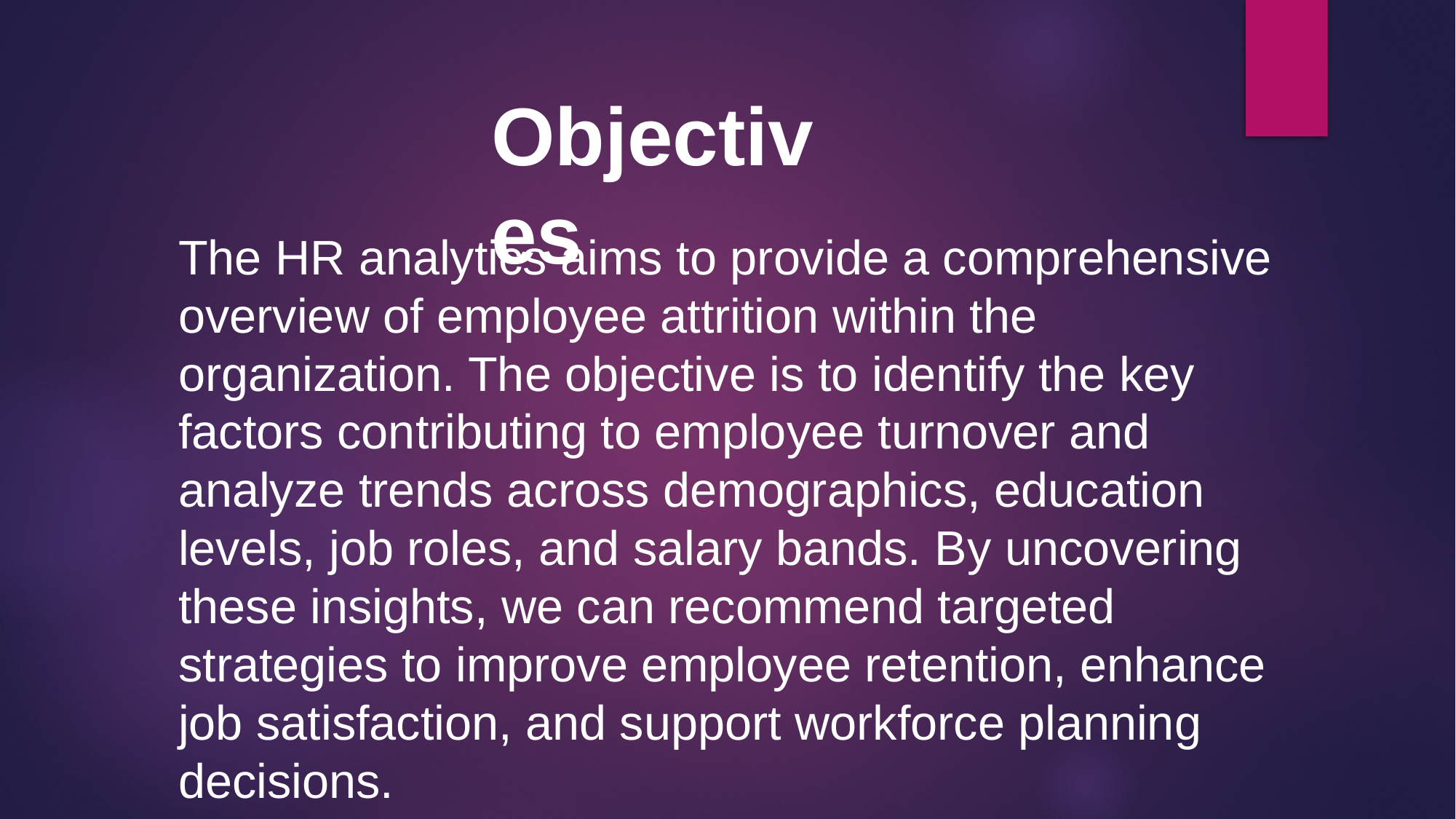

Objectives
The HR analytics aims to provide a comprehensive overview of employee attrition within the organization. The objective is to identify the key factors contributing to employee turnover and analyze trends across demographics, education levels, job roles, and salary bands. By uncovering these insights, we can recommend targeted strategies to improve employee retention, enhance job satisfaction, and support workforce planning decisions.